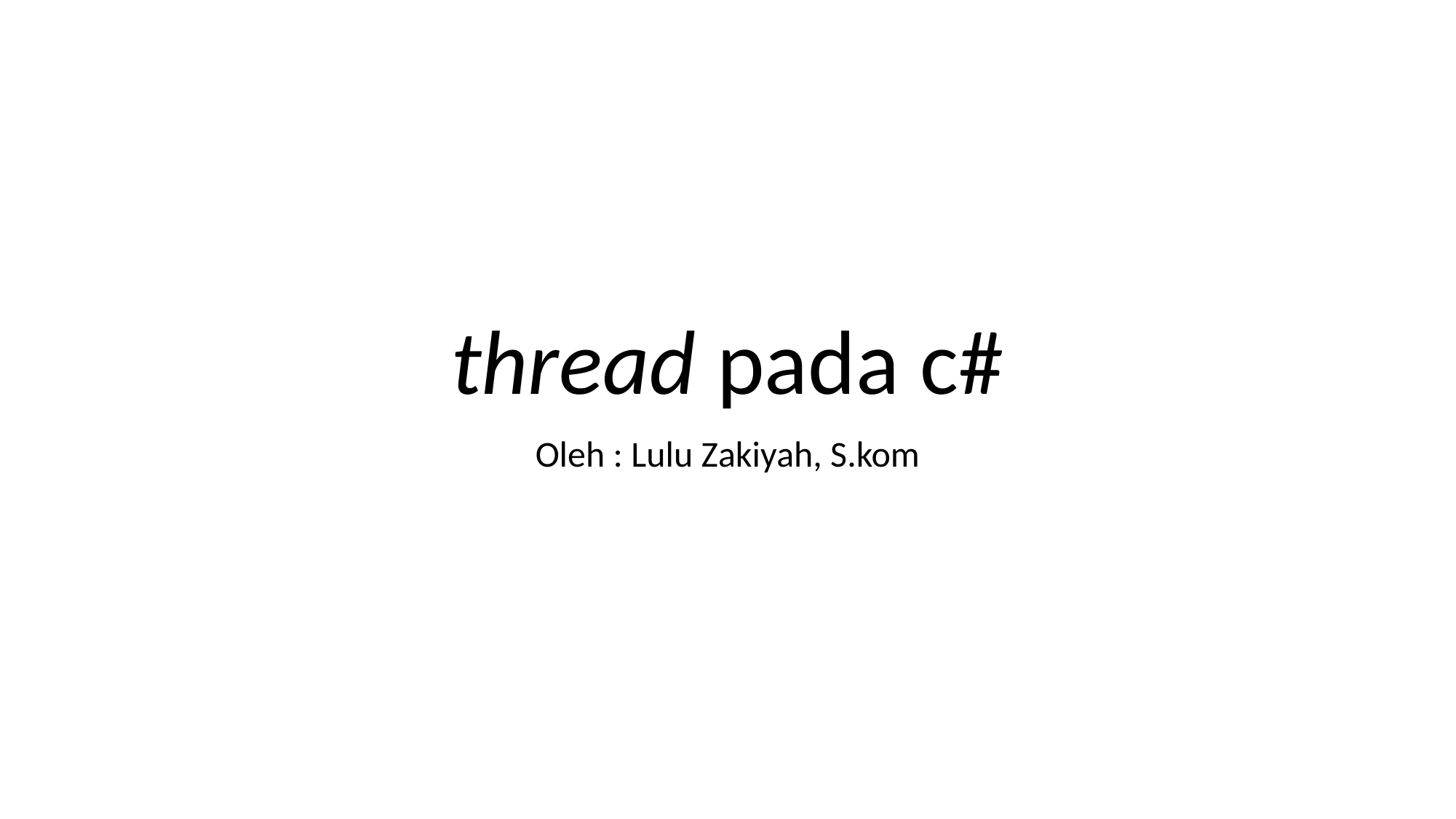

# thread pada c#
Oleh : Lulu Zakiyah, S.kom